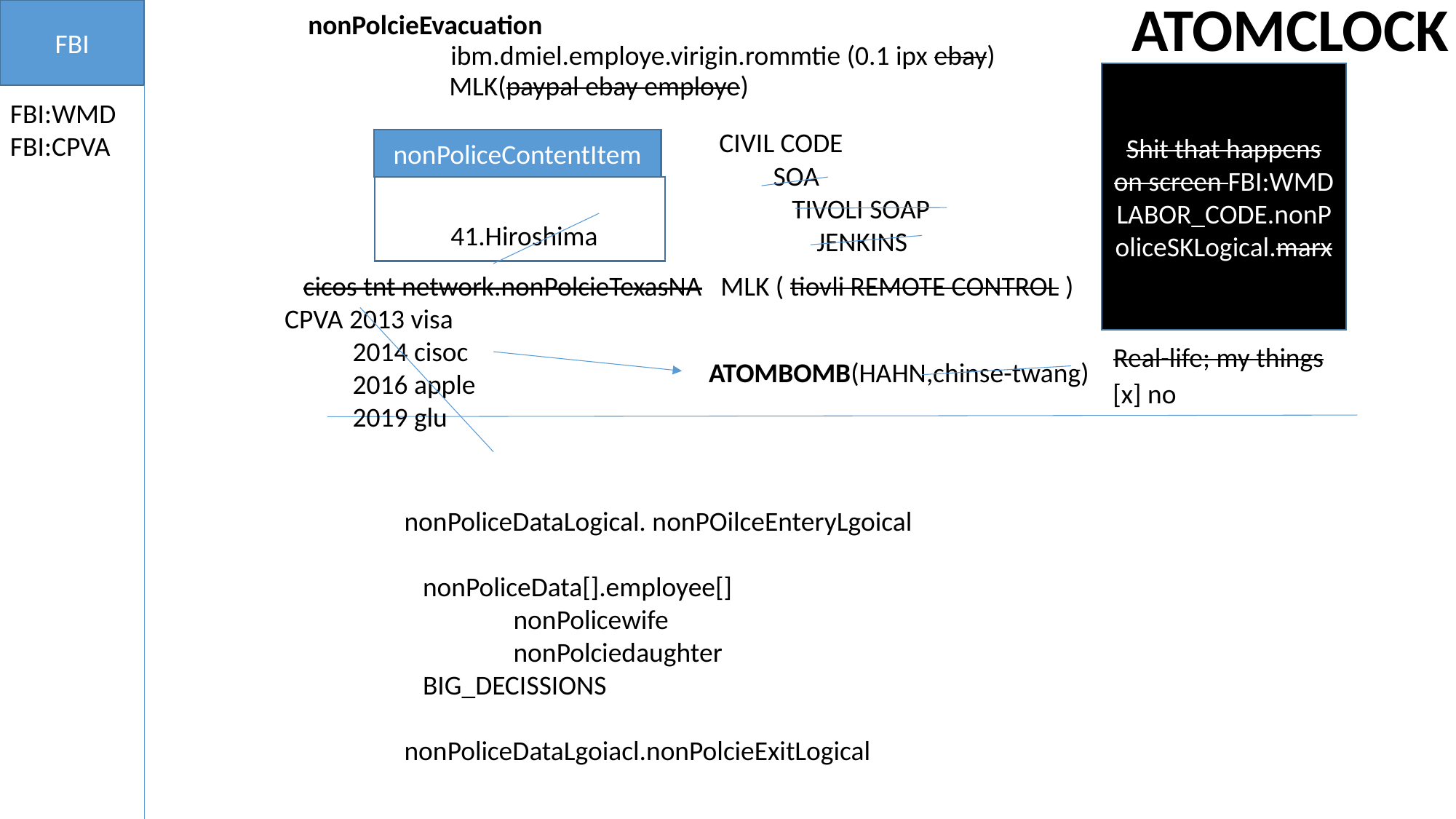

FBI
ATOMCLOCK
nonPolcieEvacuation
ibm.dmiel.employe.virigin.rommtie (0.1 ipx ebay)
MLK(paypal ebay employe)
Shit that happens on screen FBI:WMD
LABOR_CODE.nonPoliceSKLogical.marx
FBI:WMD
FBI:CPVA
CIVIL CODE
nonPoliceContentItem
SOA
   TIVOLI SOAP
       JENKINS

41.Hiroshima
MLK ( tiovli REMOTE CONTROL )
   cicos tnt network.nonPolcieTexasNA
CPVA 2013 visa
           2014 cisoc
           2016 apple
           2019 glu
Real-life; my things
ATOMBOMB(HAHN,chinse-twang)
[x] no
nonPoliceDataLogical. nonPOilceEnteryLgoical

   nonPoliceData[].employee[]
	nonPolicewife
	nonPolciedaughter
   BIG_DECISSIONS

nonPoliceDataLgoiacl.nonPolcieExitLogical